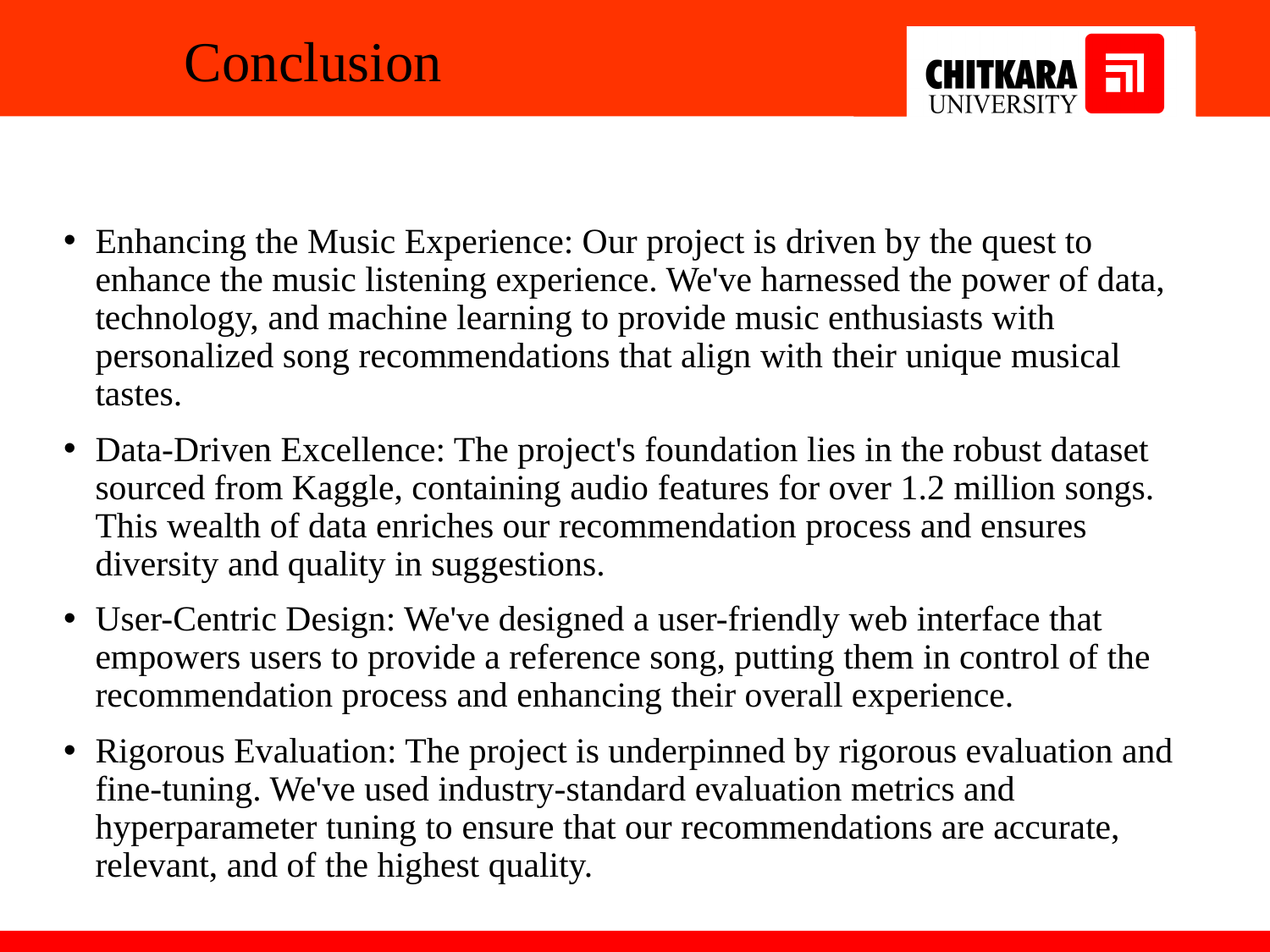

# Conclusion
Enhancing the Music Experience: Our project is driven by the quest to enhance the music listening experience. We've harnessed the power of data, technology, and machine learning to provide music enthusiasts with personalized song recommendations that align with their unique musical tastes.
Data-Driven Excellence: The project's foundation lies in the robust dataset sourced from Kaggle, containing audio features for over 1.2 million songs. This wealth of data enriches our recommendation process and ensures diversity and quality in suggestions.
User-Centric Design: We've designed a user-friendly web interface that empowers users to provide a reference song, putting them in control of the recommendation process and enhancing their overall experience.
Rigorous Evaluation: The project is underpinned by rigorous evaluation and fine-tuning. We've used industry-standard evaluation metrics and hyperparameter tuning to ensure that our recommendations are accurate, relevant, and of the highest quality.